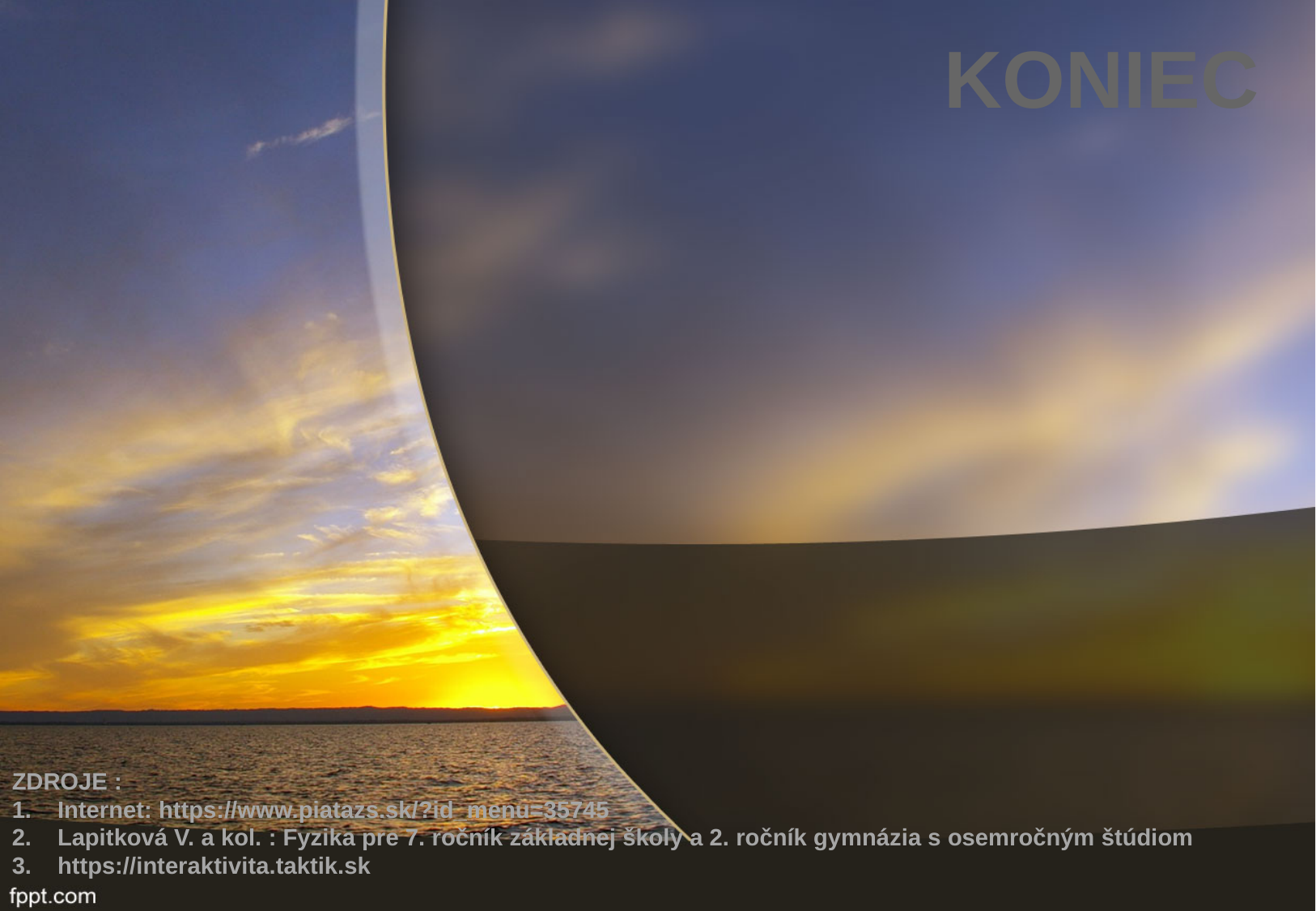

KONIEC
ZDROJE :
Internet: https://www.piatazs.sk/?id_menu=35745
Lapitková V. a kol. : Fyzika pre 7. ročník základnej školy a 2. ročník gymnázia s osemročným štúdiom
https://interaktivita.taktik.sk